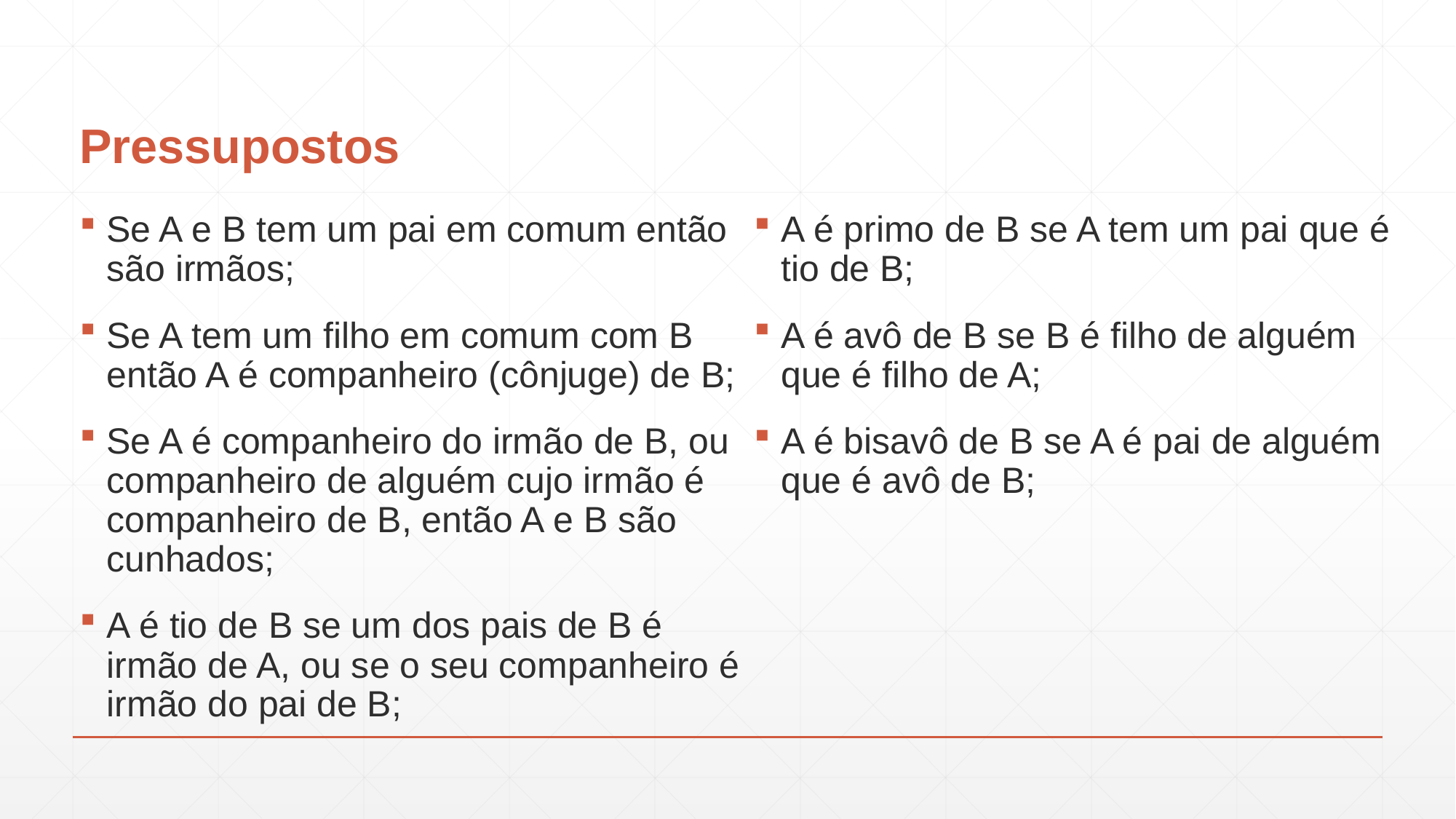

# Pressupostos
Se A e B tem um pai em comum então são irmãos;
Se A tem um filho em comum com B então A é companheiro (cônjuge) de B;
Se A é companheiro do irmão de B, ou companheiro de alguém cujo irmão é companheiro de B, então A e B são cunhados;
A é tio de B se um dos pais de B é irmão de A, ou se o seu companheiro é irmão do pai de B;
A é primo de B se A tem um pai que é tio de B;
A é avô de B se B é filho de alguém que é filho de A;
A é bisavô de B se A é pai de alguém que é avô de B;